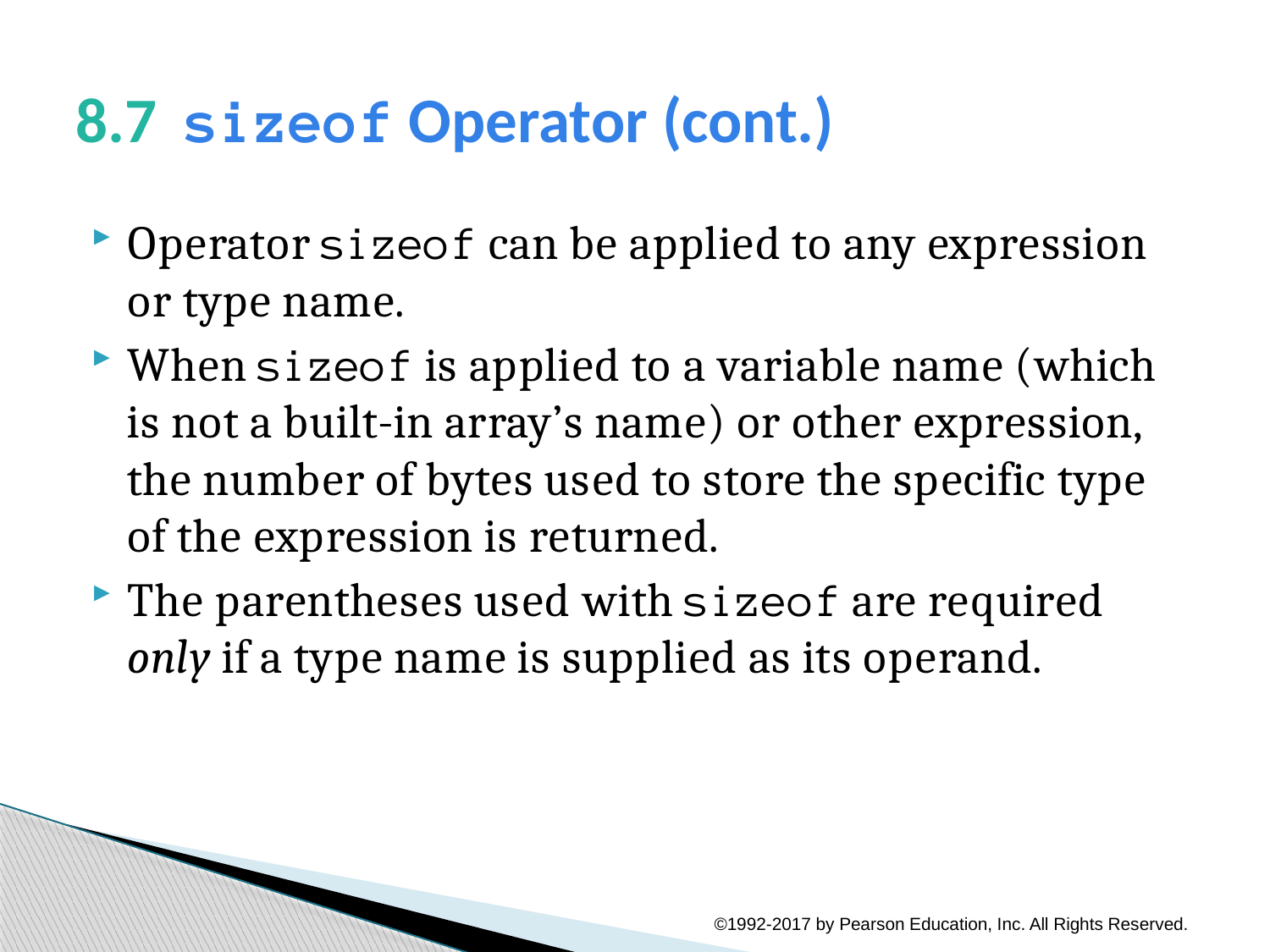

# 8.7  sizeof Operator (cont.)
Operator sizeof can be applied to any expression or type name.
When sizeof is applied to a variable name (which is not a built-in array’s name) or other expression, the number of bytes used to store the specific type of the expression is returned.
The parentheses used with sizeof are required only if a type name is supplied as its operand.
©1992-2017 by Pearson Education, Inc. All Rights Reserved.